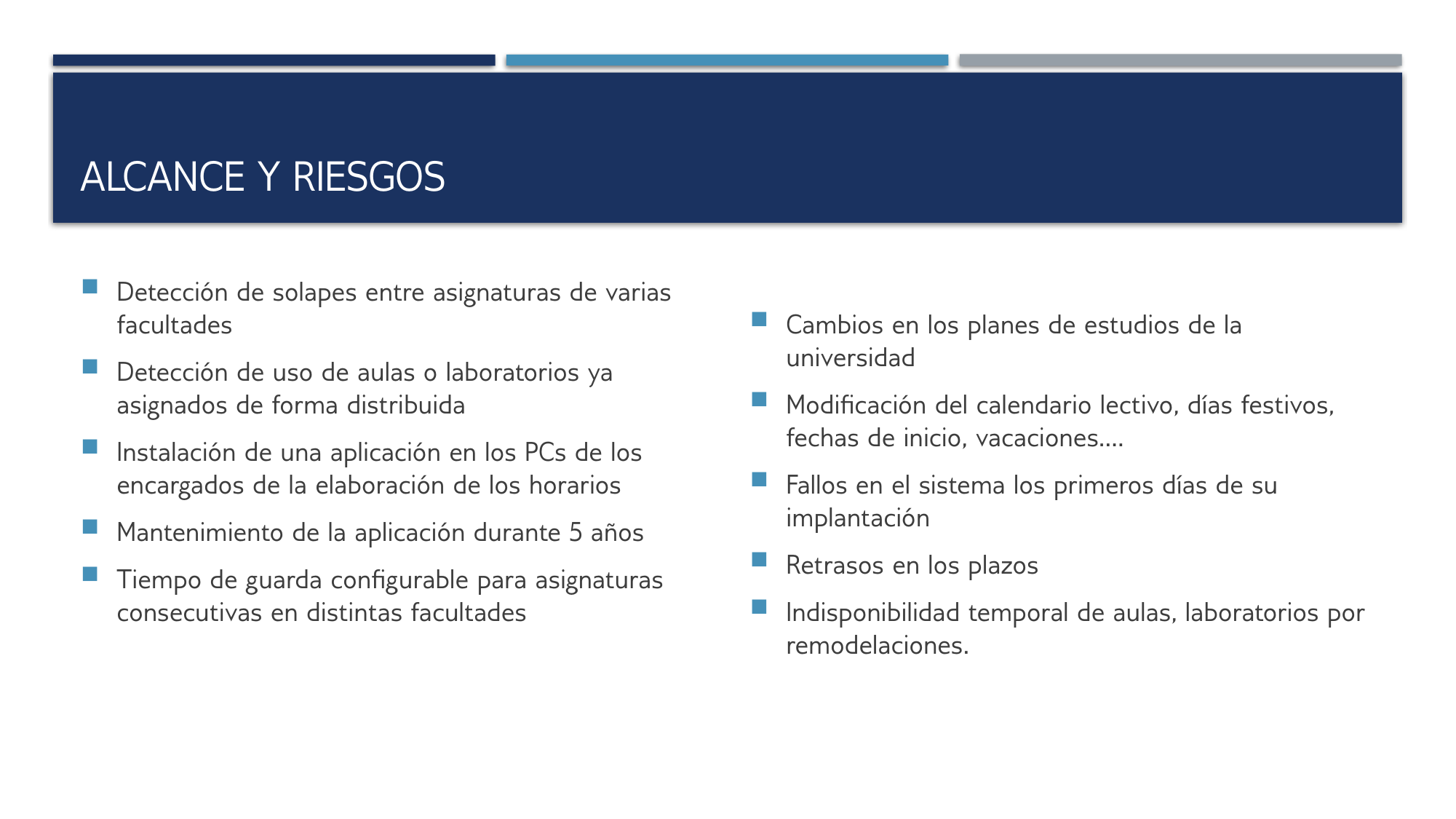

# Alcance y Riesgos
Detección de solapes entre asignaturas de varias facultades
Detección de uso de aulas o laboratorios ya asignados de forma distribuida
Instalación de una aplicación en los PCs de los encargados de la elaboración de los horarios
Mantenimiento de la aplicación durante 5 años
Tiempo de guarda configurable para asignaturas consecutivas en distintas facultades

Cambios en los planes de estudios de la universidad
Modificación del calendario lectivo, días festivos, fechas de inicio, vacaciones….
Fallos en el sistema los primeros días de su implantación
Retrasos en los plazos
Indisponibilidad temporal de aulas, laboratorios por remodelaciones.